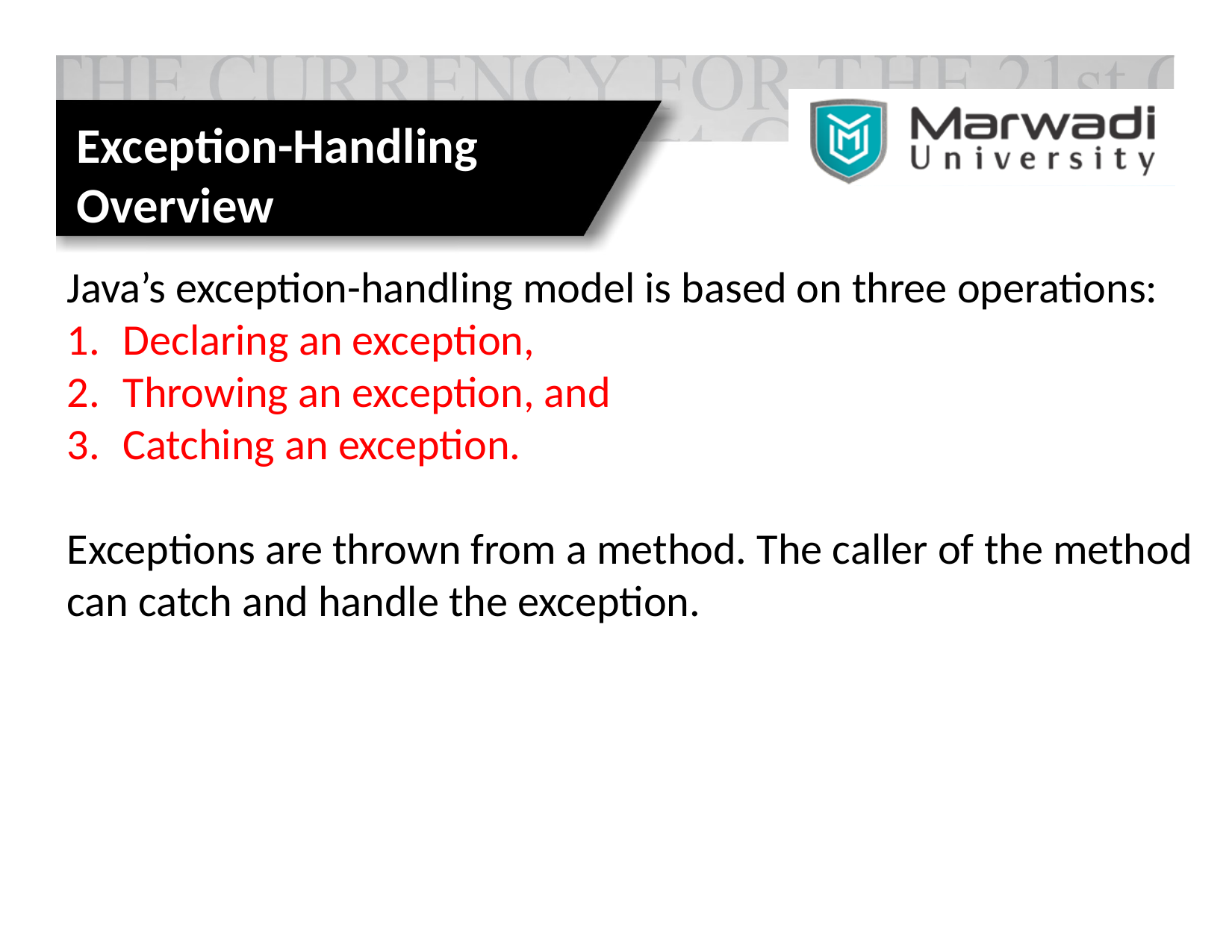

Exception-Handling Overview
Java’s exception-handling model is based on three operations:
Declaring an exception,
Throwing an exception, and
Catching an exception.

Exceptions are thrown from a method. The caller of the method can catch and handle the exception.